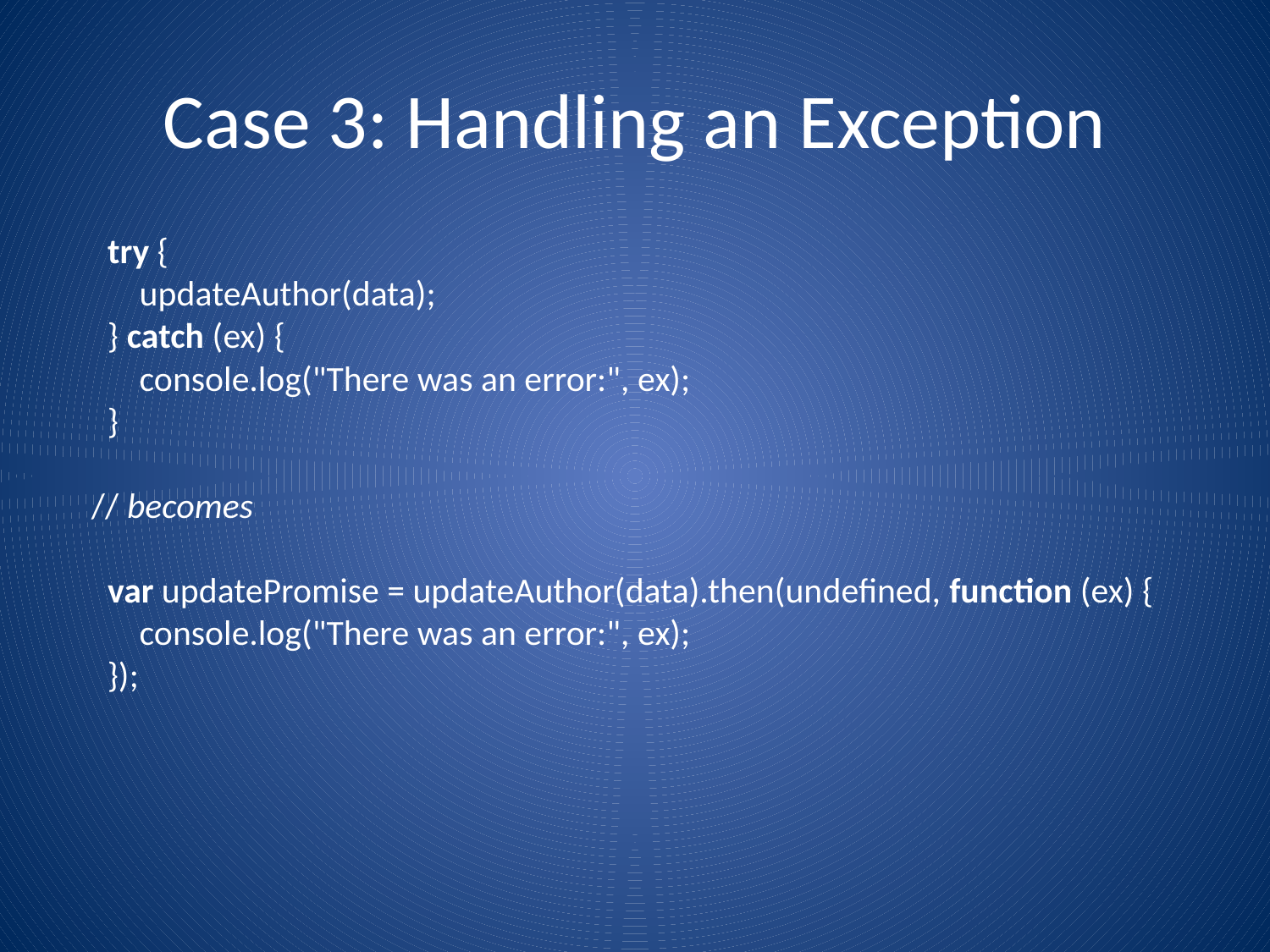

# Case 3: Handling an Exception
  try {
      updateAuthor(data);
  } catch (ex) {
      console.log("There was an error:", ex);
  }
// becomes
  var updatePromise = updateAuthor(data).then(undefined, function (ex) {
      console.log("There was an error:", ex);
  });